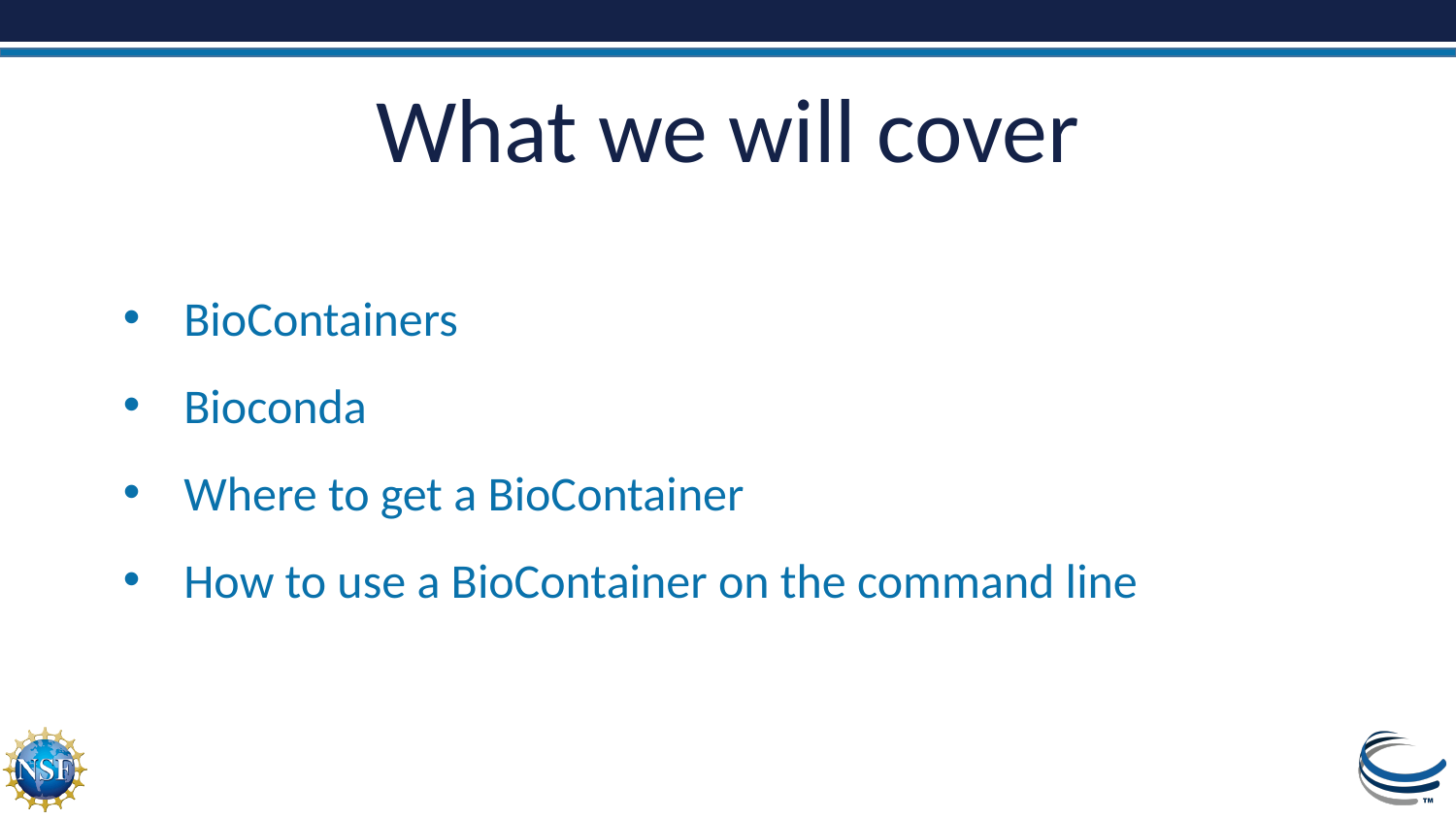

# What we will cover
BioContainers
Bioconda
Where to get a BioContainer
How to use a BioContainer on the command line